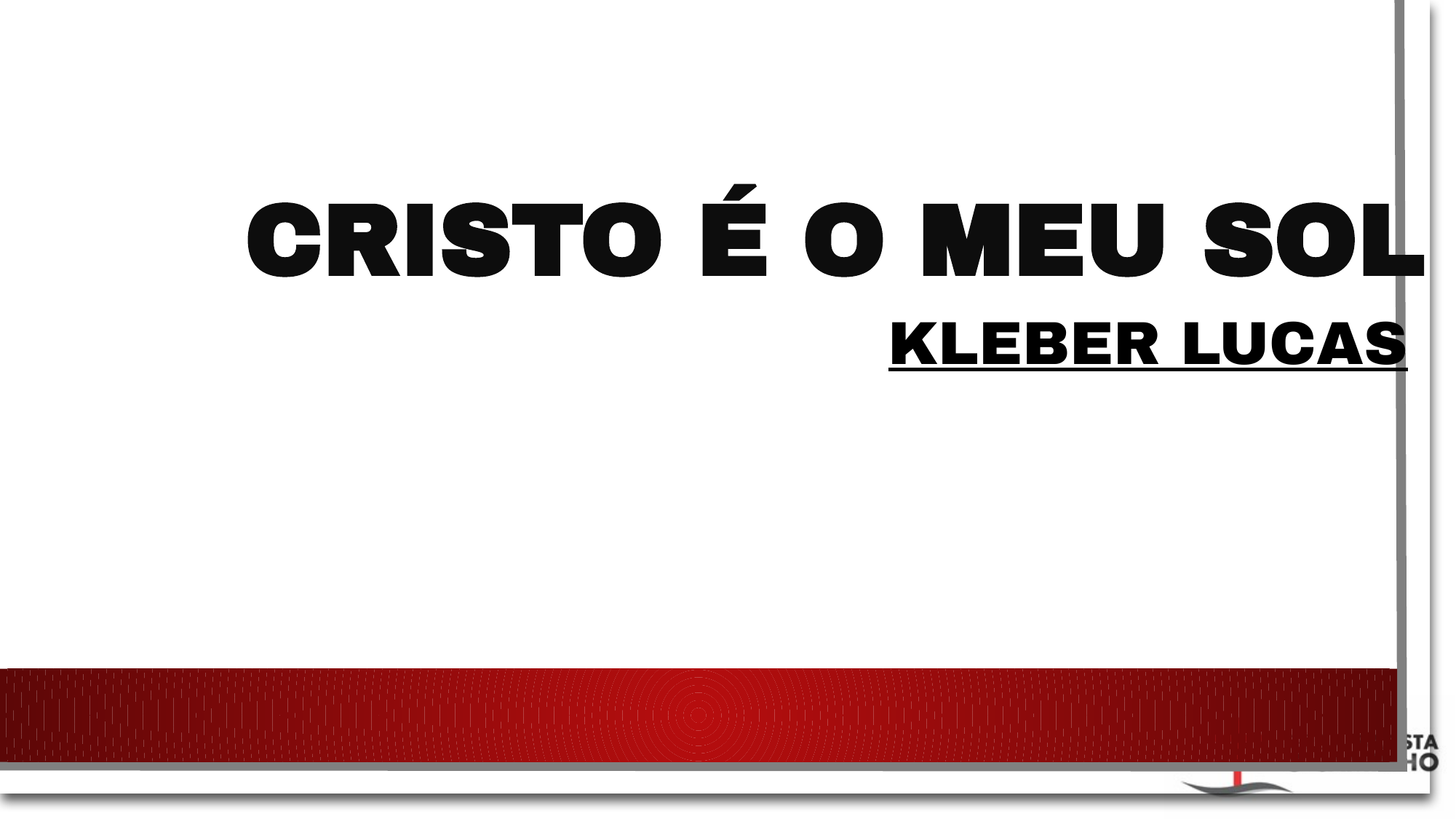

# CRISTO É O MEU SOL
KLEBER LUCAS